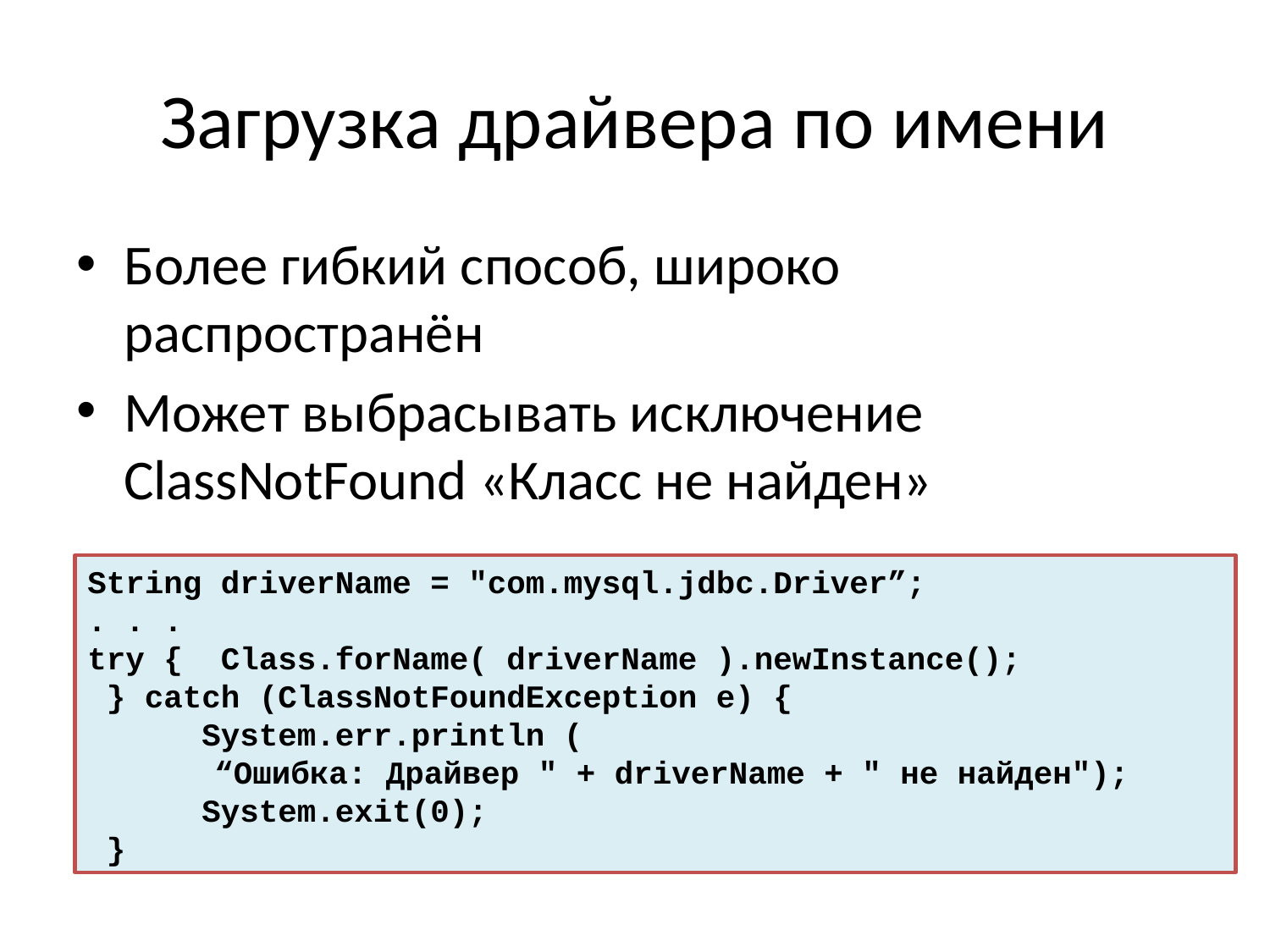

# Загрузка драйвера по имени
Более гибкий способ, широко распространён
Может выбрасывать исключение ClassNotFound «Класс не найден»
String driverName = "com.mysql.jdbc.Driver”;
. . .
try {  Class.forName( driverName ).newInstance();
 } catch (ClassNotFoundException e) {
      System.err.println (
	“Ошибка: Драйвер " + driverName + " не найден");
      System.exit(0);
 }